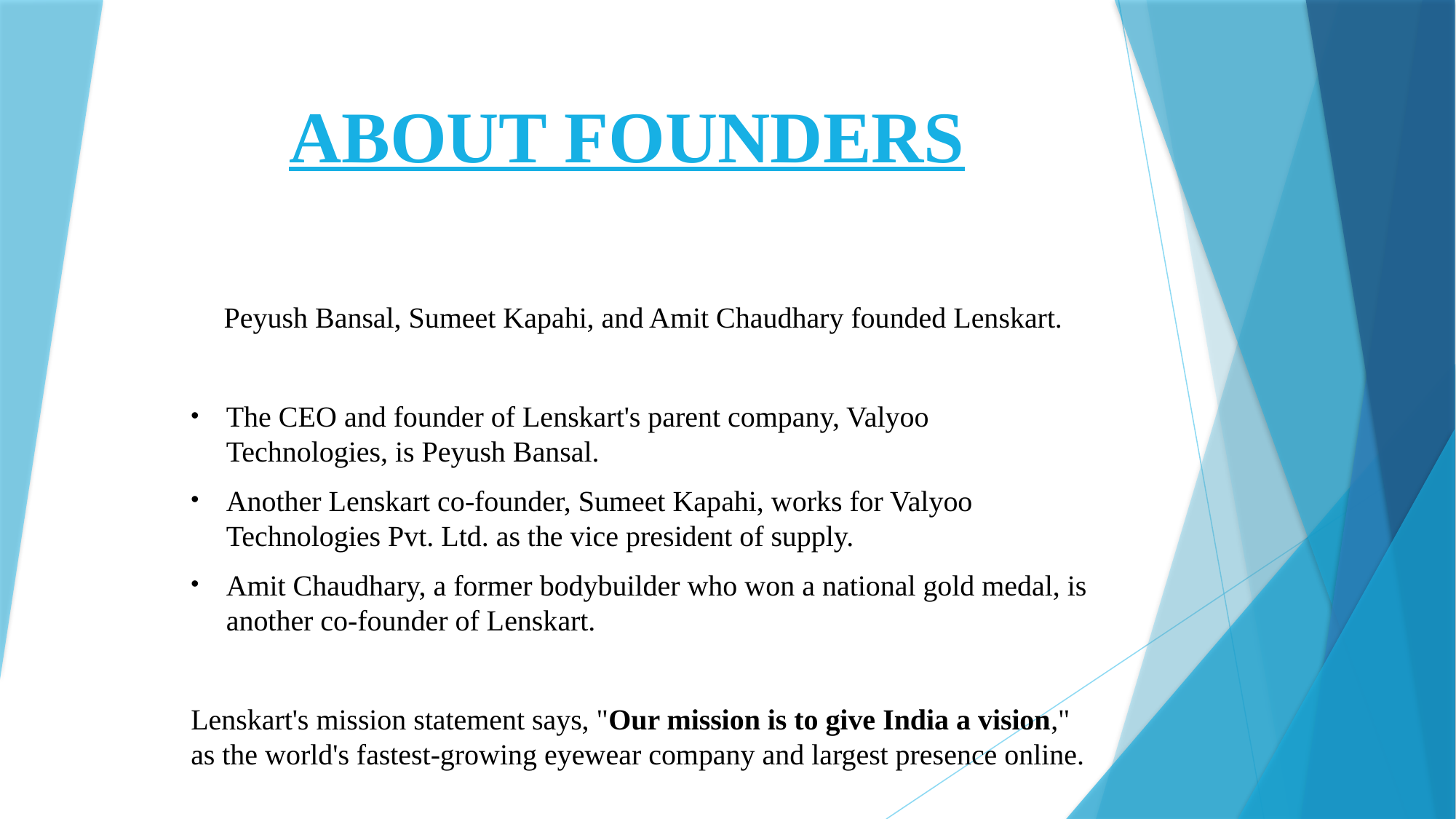

# ABOUT FOUNDERS
Peyush Bansal, Sumeet Kapahi, and Amit Chaudhary founded Lenskart.

The CEO and founder of Lenskart's parent company, Valyoo Technologies, is Peyush Bansal.
Another Lenskart co-founder, Sumeet Kapahi, works for Valyoo Technologies Pvt. Ltd. as the vice president of supply.
Amit Chaudhary, a former bodybuilder who won a national gold medal, is another co-founder of Lenskart.

Lenskart's mission statement says, "Our mission is to give India a vision," as the world's fastest-growing eyewear company and largest presence online.